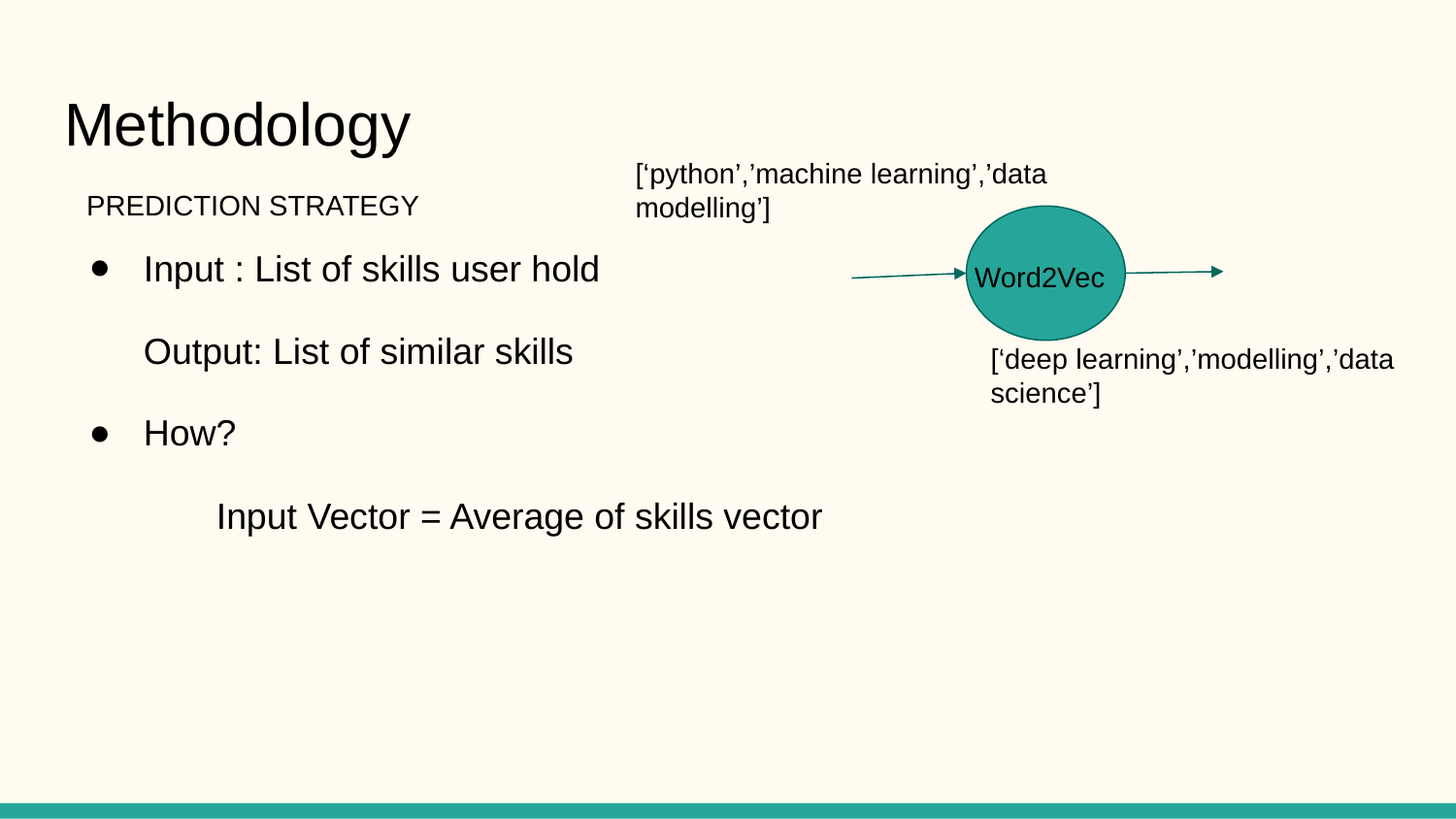

# Methodology
[‘python’,’machine learning’,’data modelling’]
PREDICTION STRATEGY

Input : List of skills user hold
Output: List of similar skills
How?
Input Vector = Average of skills vector

Word2Vec
[‘deep learning’,’modelling’,’data science’]